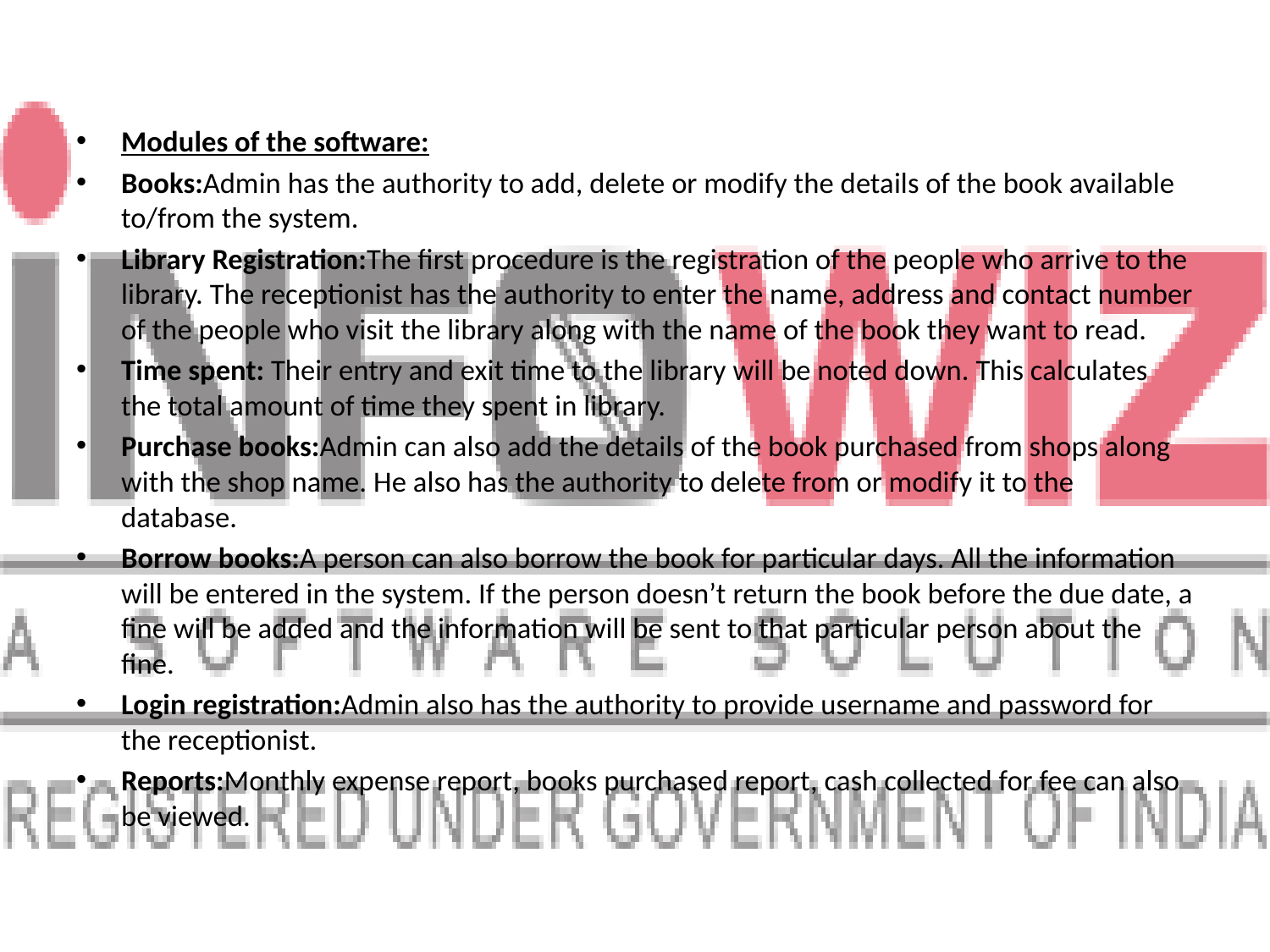

Modules of the software:
Books:Admin has the authority to add, delete or modify the details of the book available to/from the system.
Library Registration:The first procedure is the registration of the people who arrive to the library. The receptionist has the authority to enter the name, address and contact number of the people who visit the library along with the name of the book they want to read.
Time spent: Their entry and exit time to the library will be noted down. This calculates the total amount of time they spent in library.
Purchase books:Admin can also add the details of the book purchased from shops along with the shop name. He also has the authority to delete from or modify it to the database.
Borrow books:A person can also borrow the book for particular days. All the information will be entered in the system. If the person doesn’t return the book before the due date, a fine will be added and the information will be sent to that particular person about the fine.
Login registration:Admin also has the authority to provide username and password for the receptionist.
Reports:Monthly expense report, books purchased report, cash collected for fee can also be viewed.